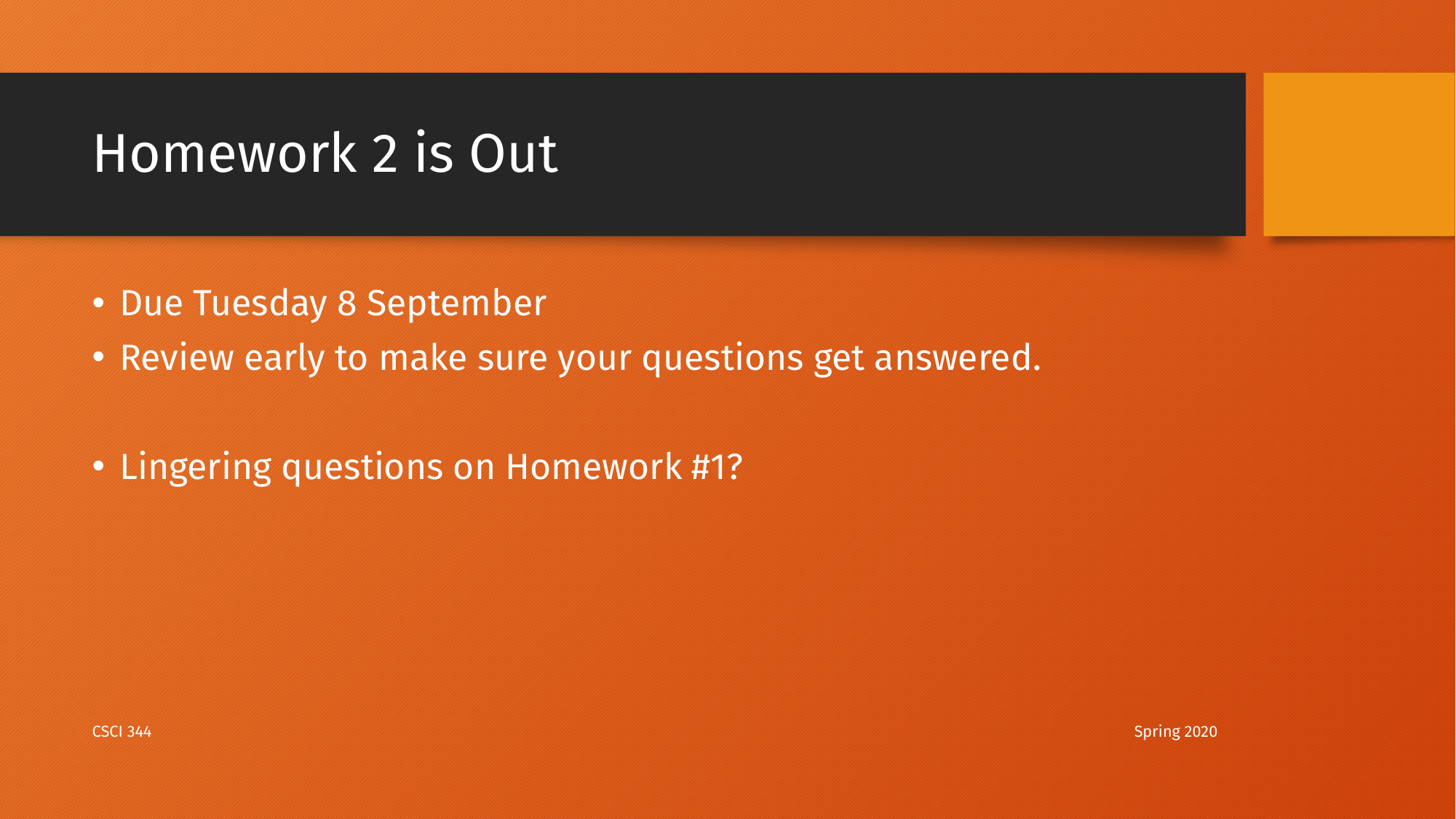

# Homework 2 is Out
Due Tuesday 8 September
Review early to make sure your questions get answered.

Lingering questions on Homework #1?
Spring 2020
CSCI 344